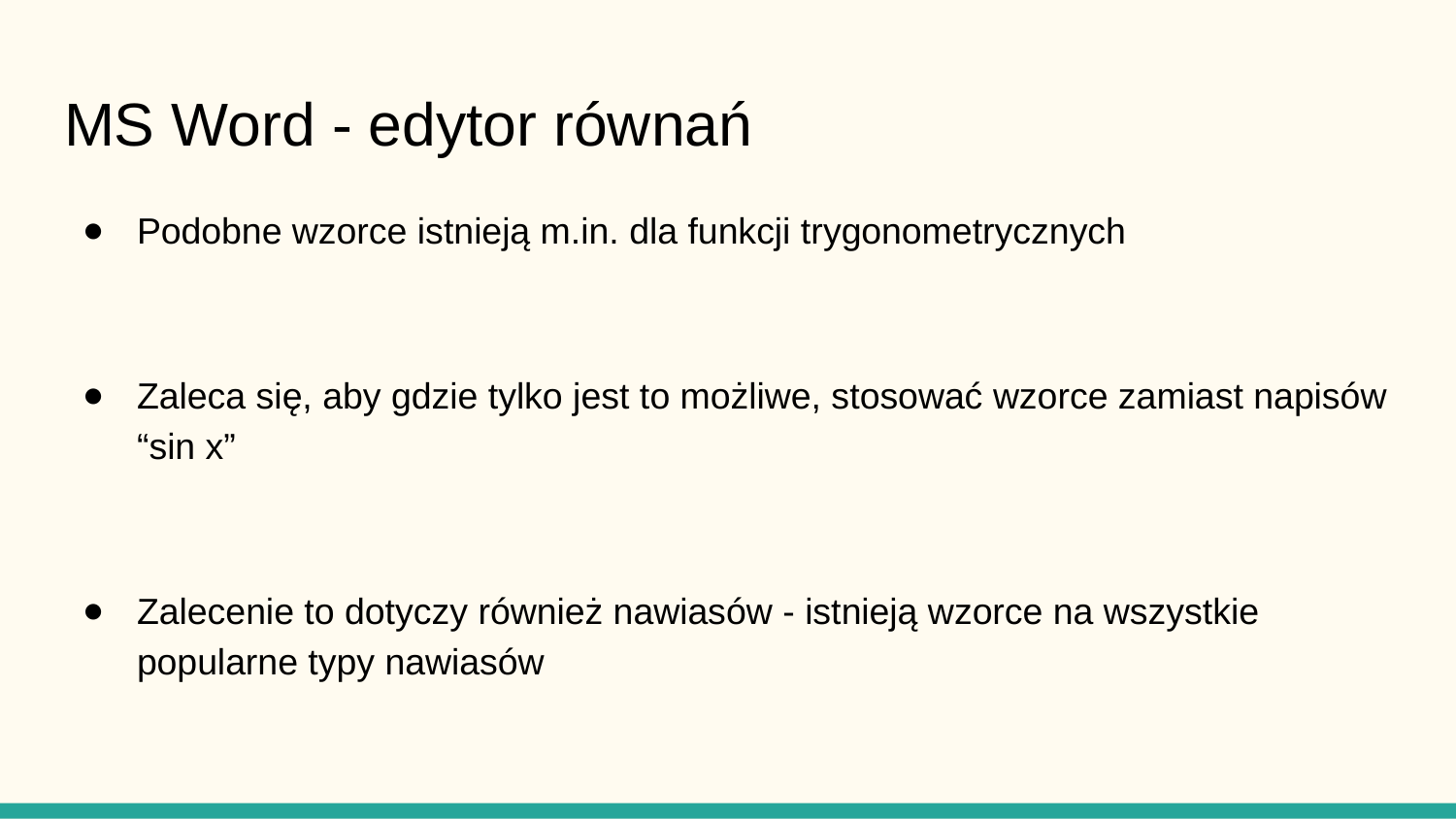

# MS Word - edytor równań
Podobne wzorce istnieją m.in. dla funkcji trygonometrycznych

Zaleca się, aby gdzie tylko jest to możliwe, stosować wzorce zamiast napisów “sin x”

Zalecenie to dotyczy również nawiasów - istnieją wzorce na wszystkie popularne typy nawiasów